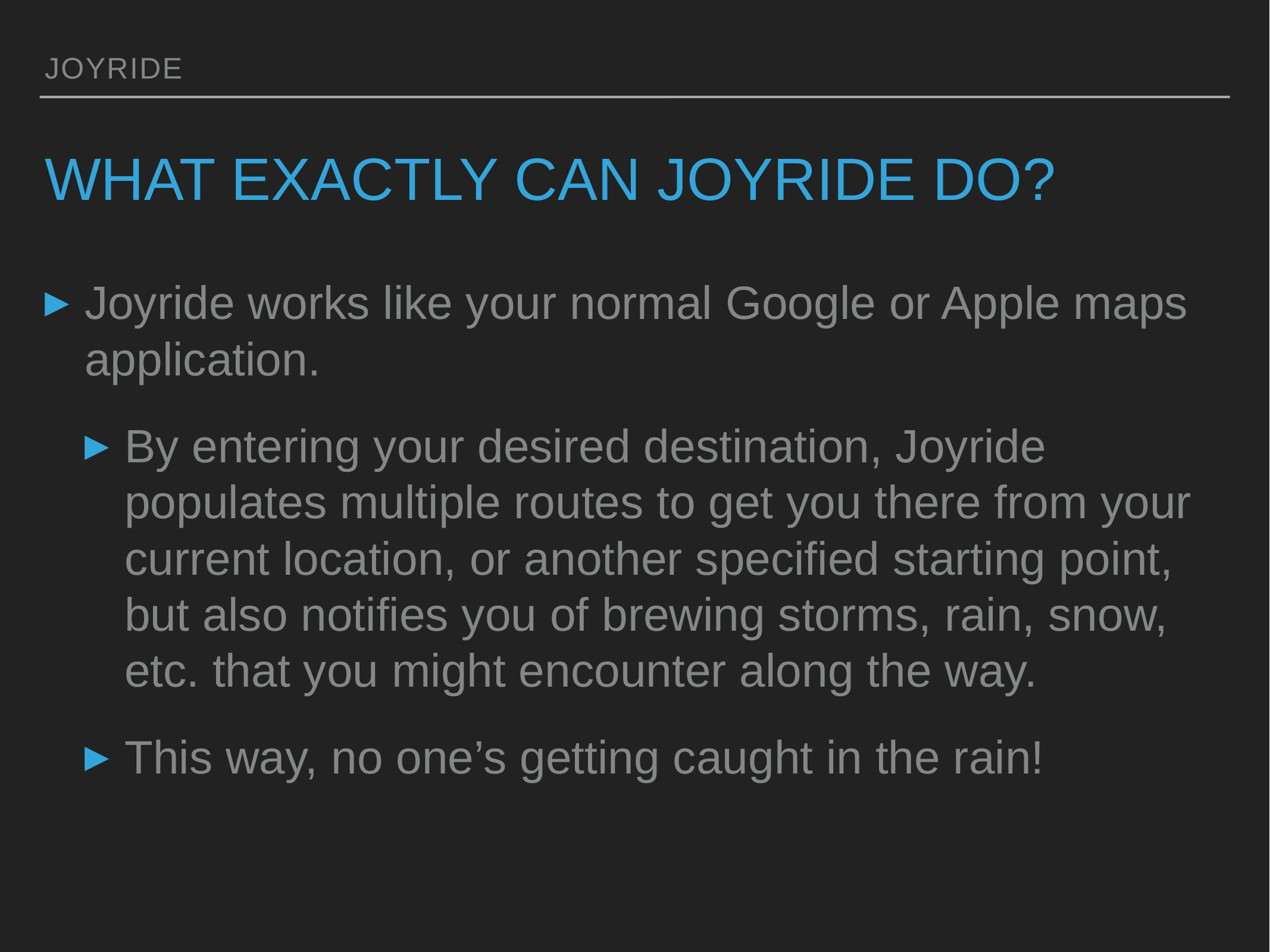

joyride
# What exactly can joyride do?
Joyride works like your normal Google or Apple maps application.
By entering your desired destination, Joyride populates multiple routes to get you there from your current location, or another specified starting point, but also notifies you of brewing storms, rain, snow, etc. that you might encounter along the way.
This way, no one’s getting caught in the rain!